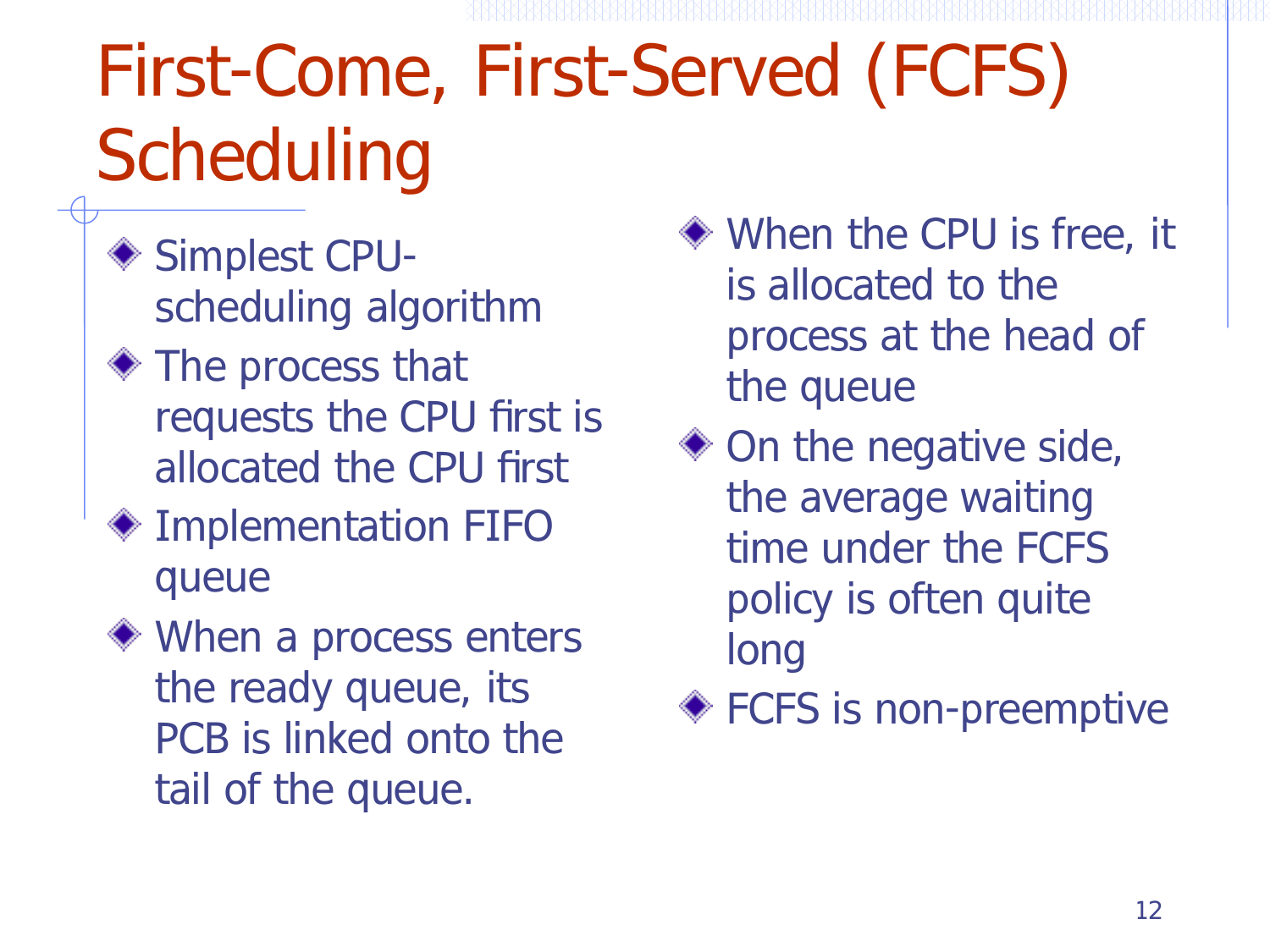

# First-Come, First-Served (FCFS) Scheduling

When the CPU is free, it is allocated to the process at the head of the queue
On the negative side, the average waiting time under the FCFS policy is often quite long
FCFS is non-preemptive

Simplest CPU-scheduling algorithm
The process that requests the CPU first is allocated the CPU first
Implementation FIFO queue
When a process enters the ready queue, its PCB is linked onto the tail of the queue.
12